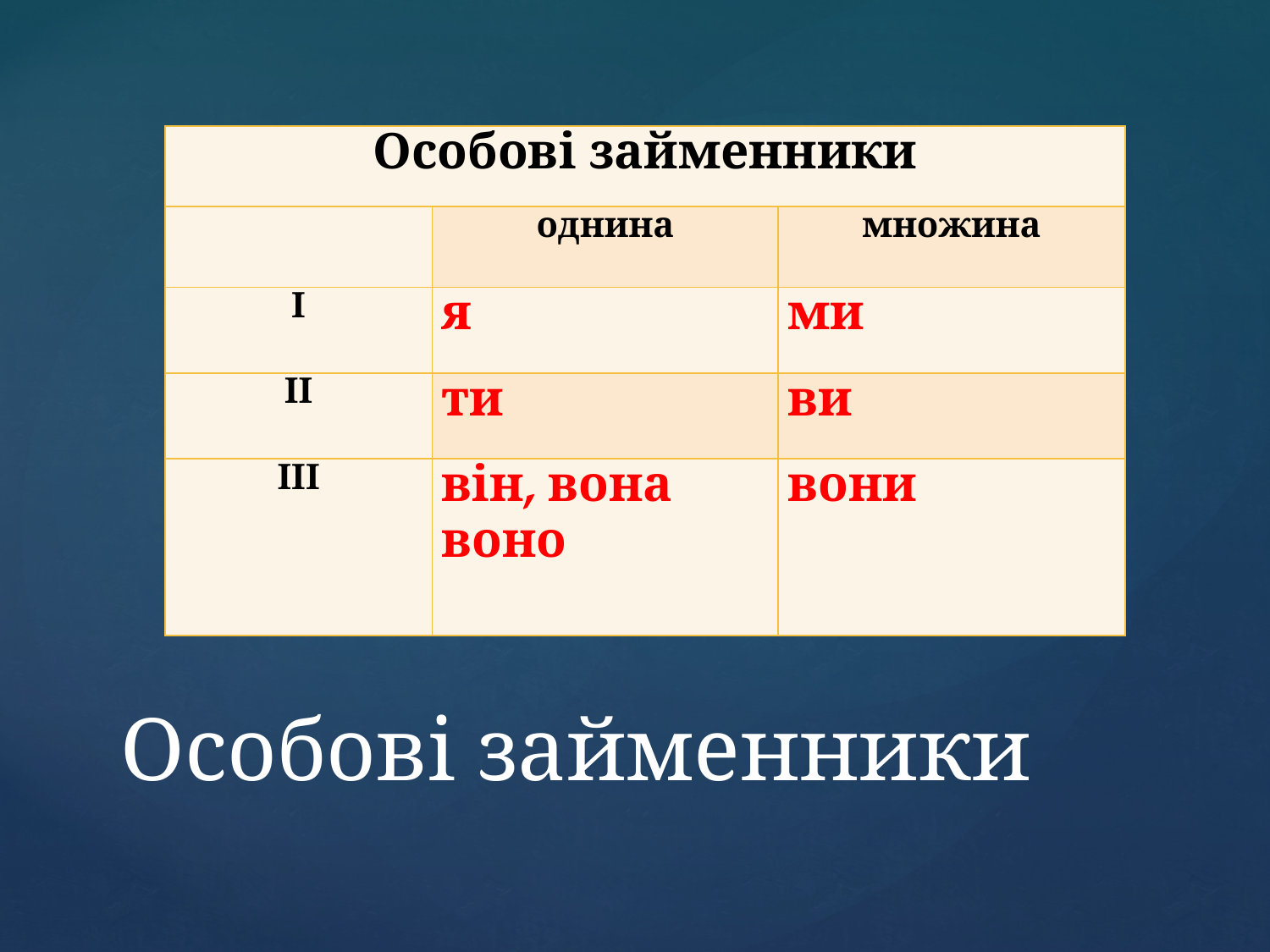

| Особові займенники |  |  |
| --- | --- | --- |
|  | однина | множина |
| І | я | ми |
| ІІ | ти | ви |
| ІІІ | він, вона воно | вони |
# Особові займенники